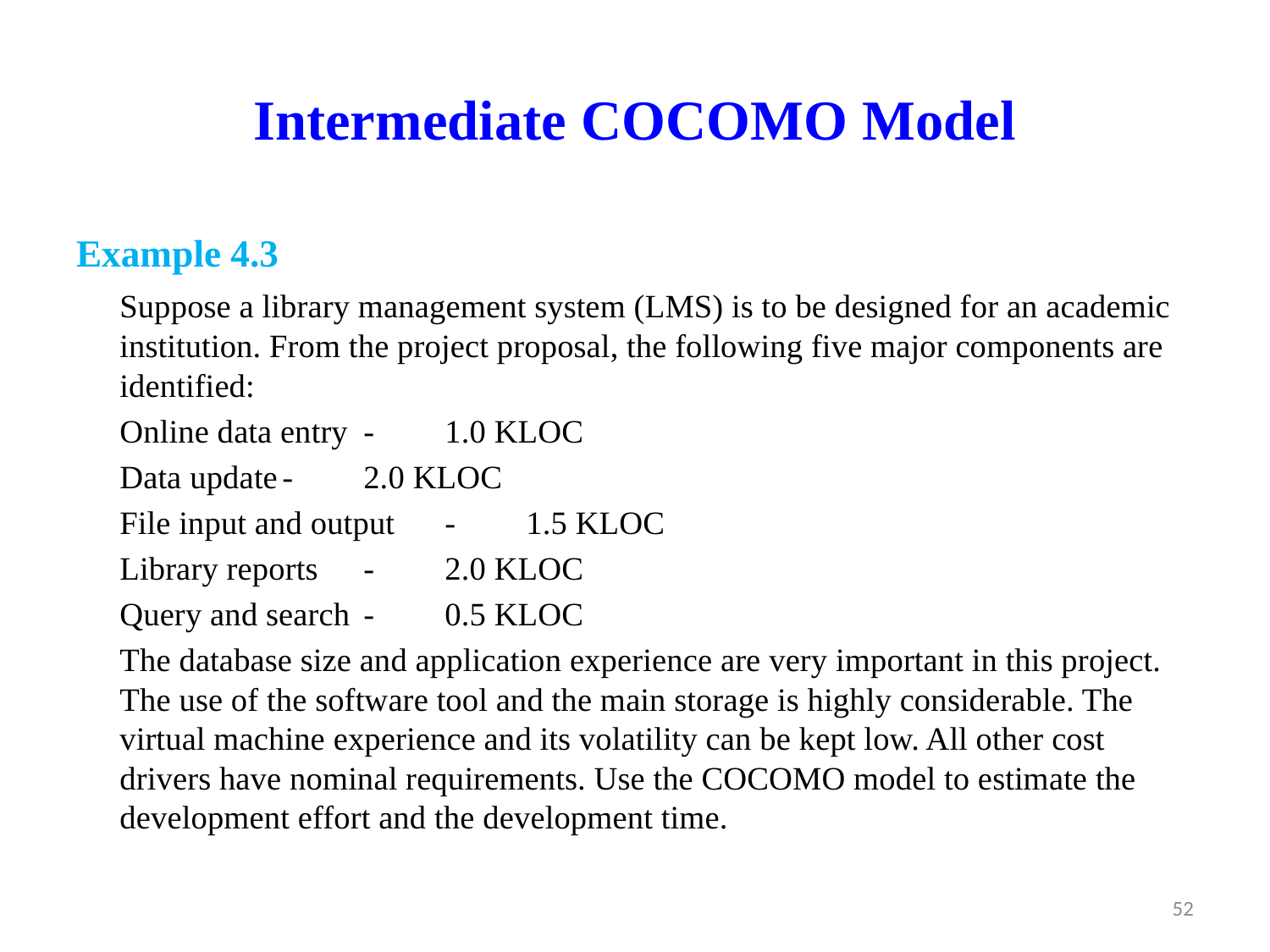

# Intermediate COCOMO Model
Example 4.3
	Suppose a library management system (LMS) is to be designed for an academic institution. From the project proposal, the following five major components are identified:
		Online data entry	-	1.0 KLOC
		Data update		-	2.0 KLOC
		File input and output	-	1.5 KLOC
		Library reports		-	2.0 KLOC
		Query and search		-	0.5 KLOC
	The database size and application experience are very important in this project. The use of the software tool and the main storage is highly considerable. The virtual machine experience and its volatility can be kept low. All other cost drivers have nominal requirements. Use the COCOMO model to estimate the development effort and the development time.

52